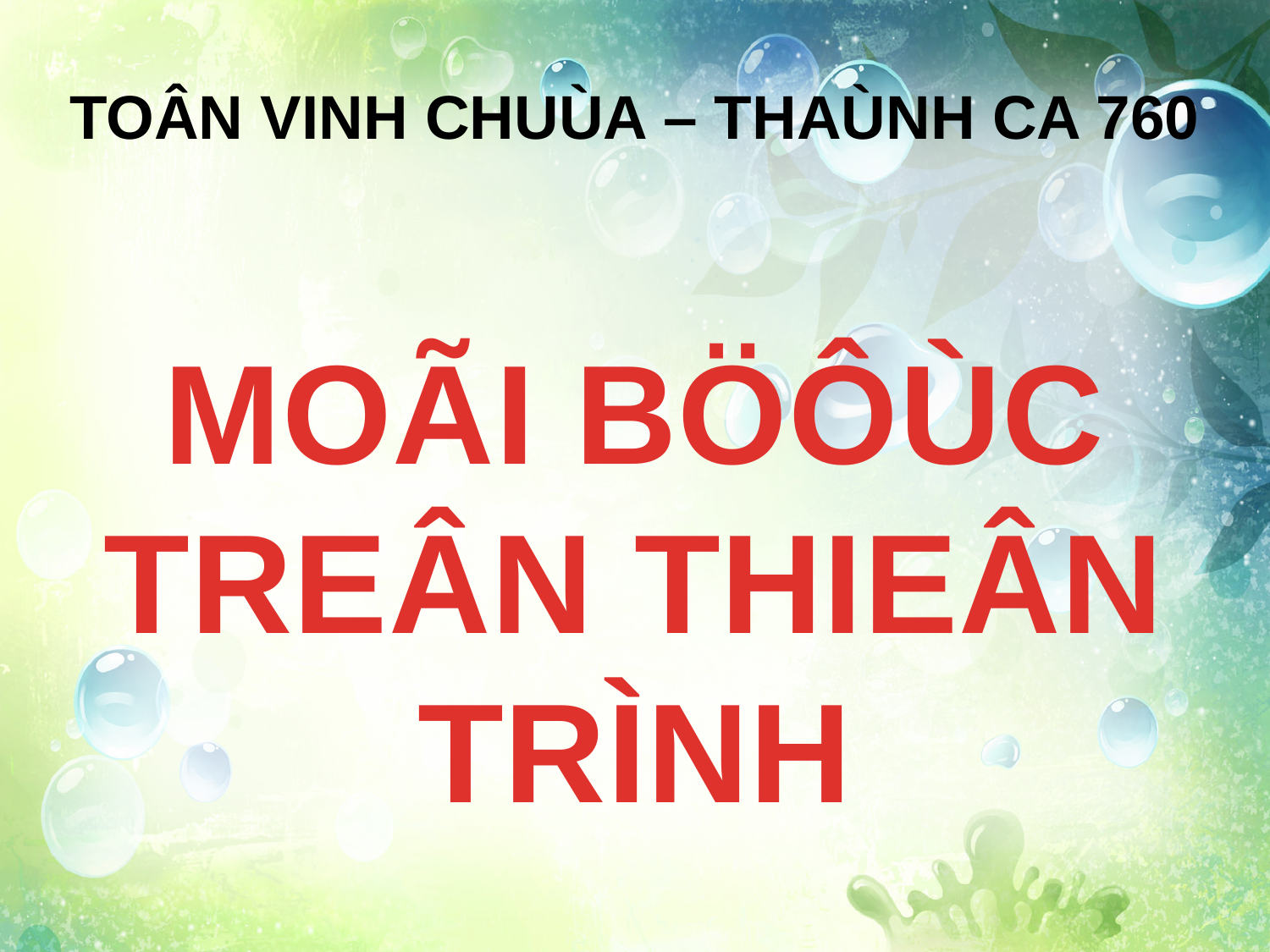

TOÂN VINH CHUÙA – THAÙNH CA 760
MOÃI BÖÔÙC TREÂN THIEÂN TRÌNH